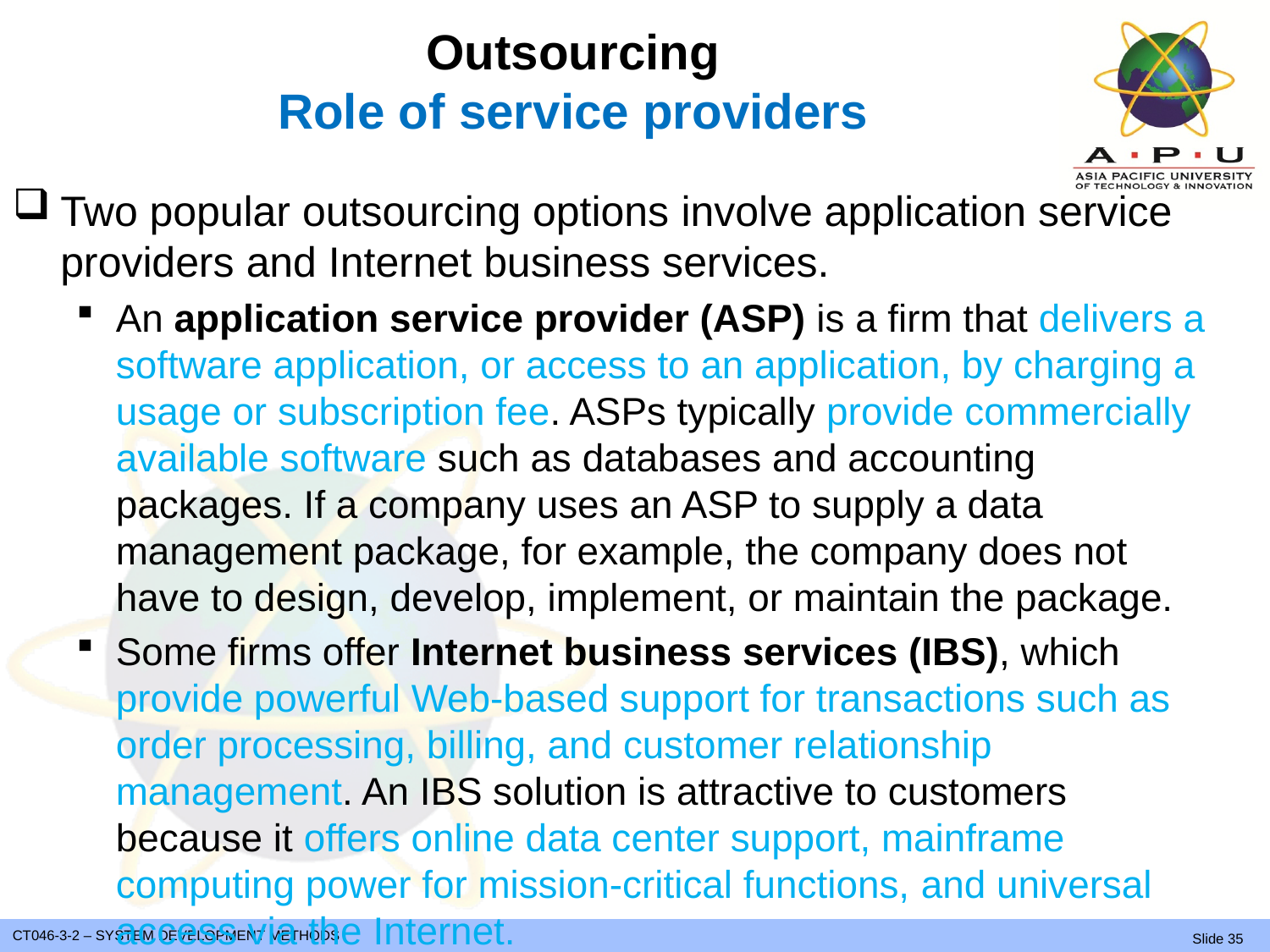

# Outsourcing Role of service providers
Two popular outsourcing options involve application service providers and Internet business services.
An application service provider (ASP) is a firm that delivers a software application, or access to an application, by charging a usage or subscription fee. ASPs typically provide commercially available software such as databases and accounting packages. If a company uses an ASP to supply a data management package, for example, the company does not have to design, develop, implement, or maintain the package.
Some firms offer Internet business services (IBS), which provide powerful Web-based support for transactions such as order processing, billing, and customer relationship management. An IBS solution is attractive to customers because it offers online data center support, mainframe computing power for mission-critical functions, and universal access via the Internet.